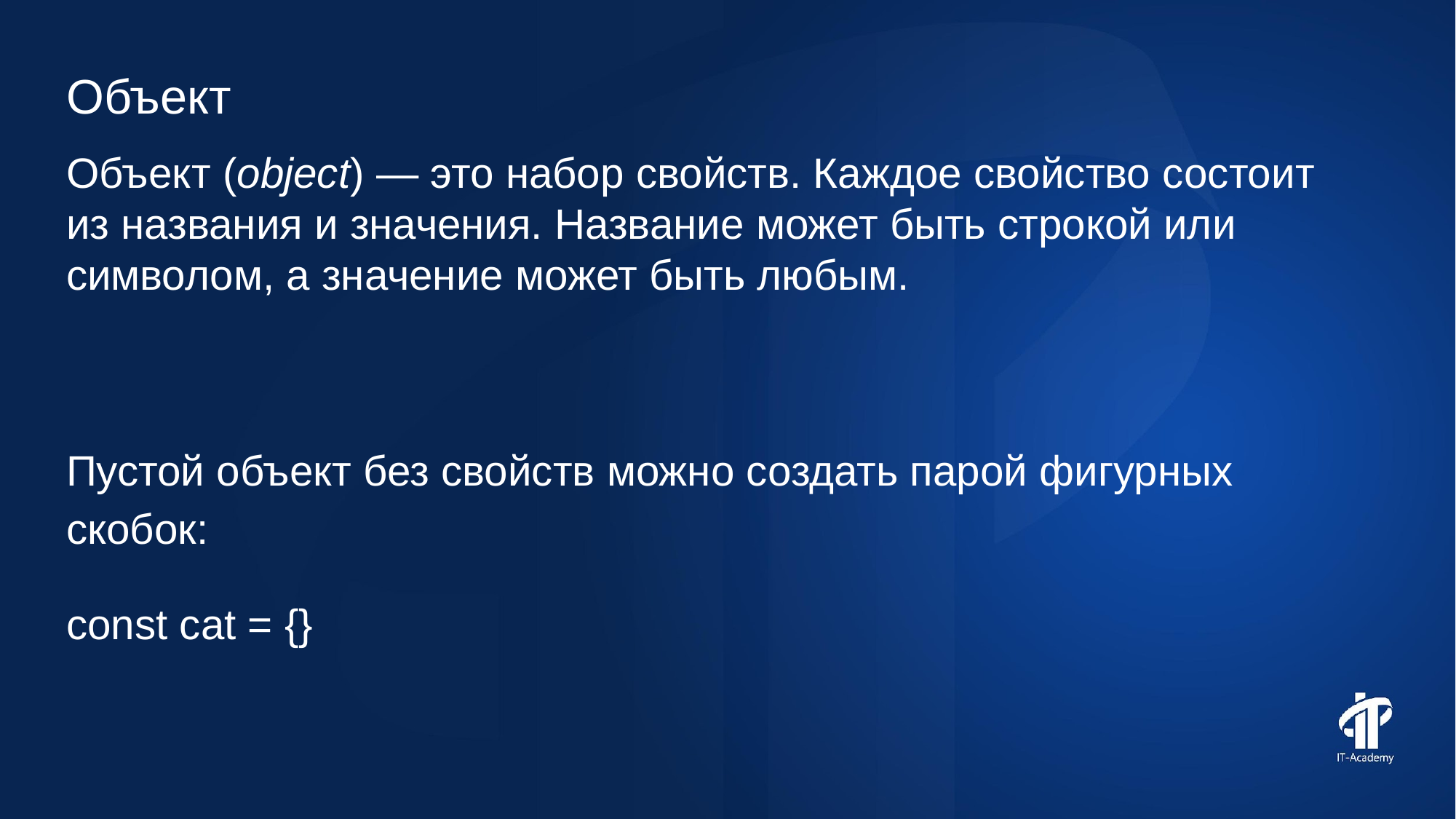

Объект
Объект (object) — это набор свойств. Каждое свойство состоит из названия и значения. Название может быть строкой или символом, а значение может быть любым.
Пустой объект без свойств можно создать парой фигурных скобок:
const cat = {}